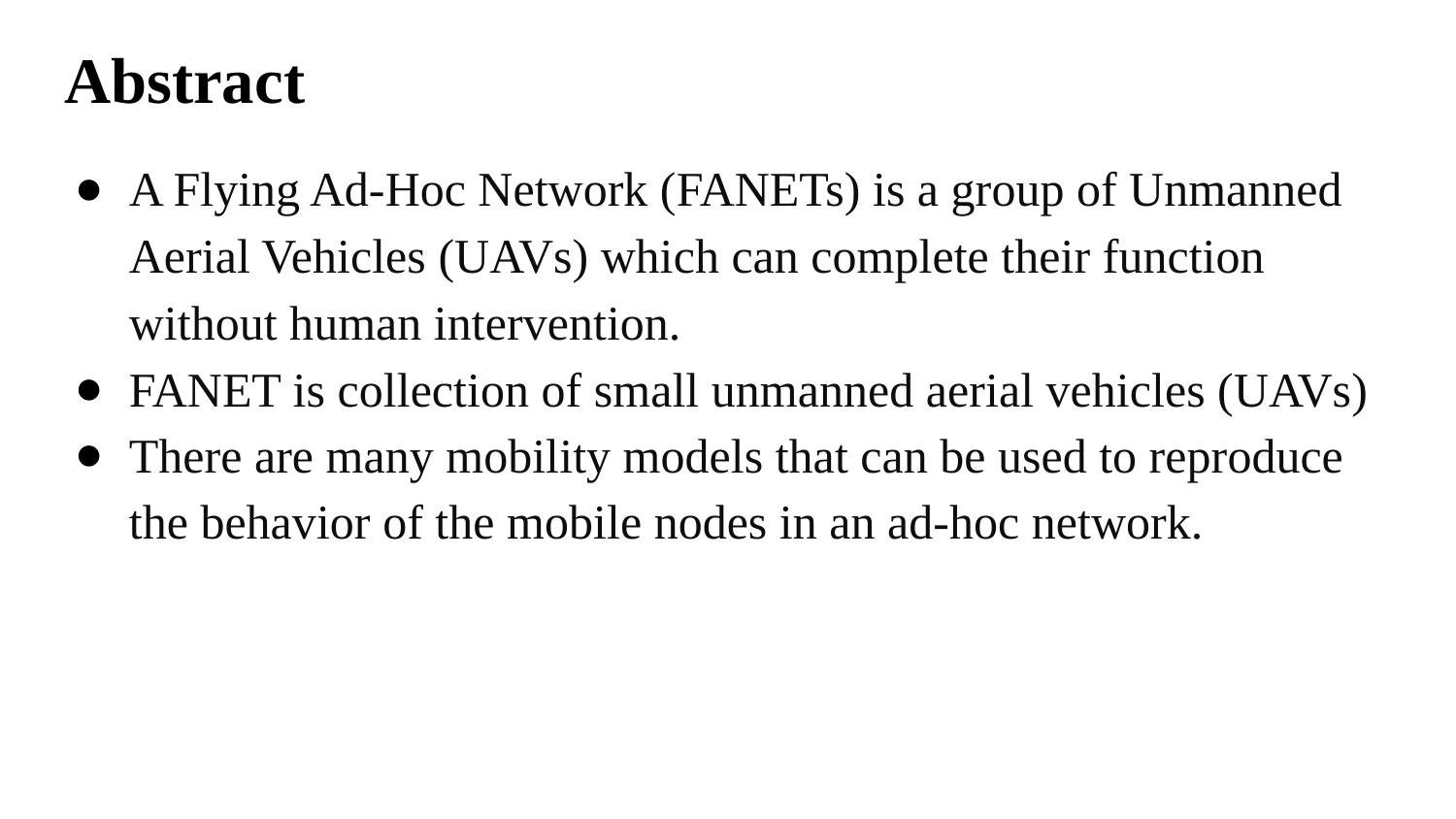

# Abstract
A Flying Ad-Hoc Network (FANETs) is a group of Unmanned Aerial Vehicles (UAVs) which can complete their function without human intervention.
FANET is collection of small unmanned aerial vehicles (UAVs)
There are many mobility models that can be used to reproduce the behavior of the mobile nodes in an ad-hoc network.